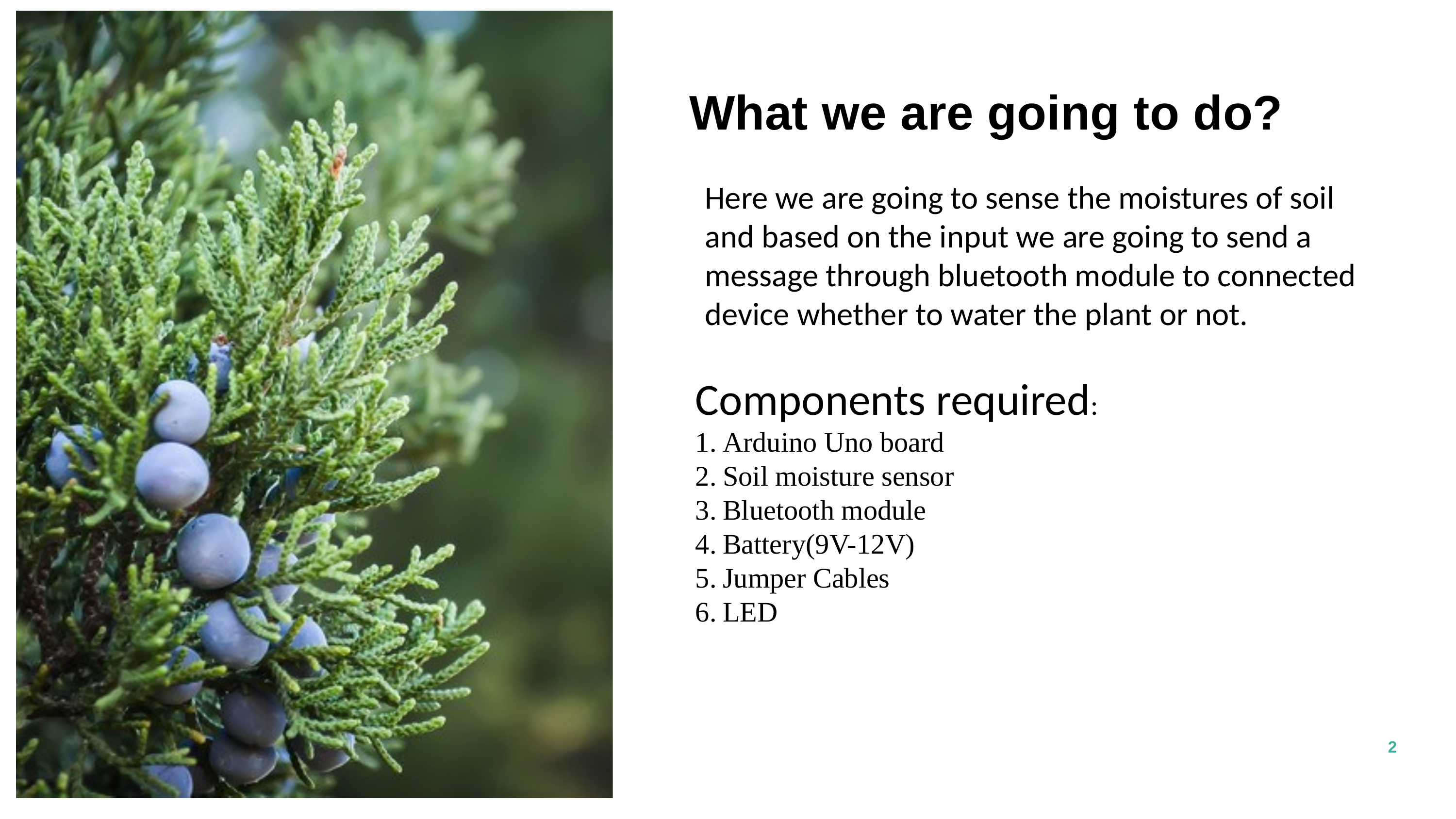

# What we are going to do?
Here we are going to sense the moistures of soil and based on the input we are going to send a message through bluetooth module to connected device whether to water the plant or not.

Components required:
Arduino Uno board
Soil moisture sensor
Bluetooth module
Battery(9V-12V)
Jumper Cables
LED
2